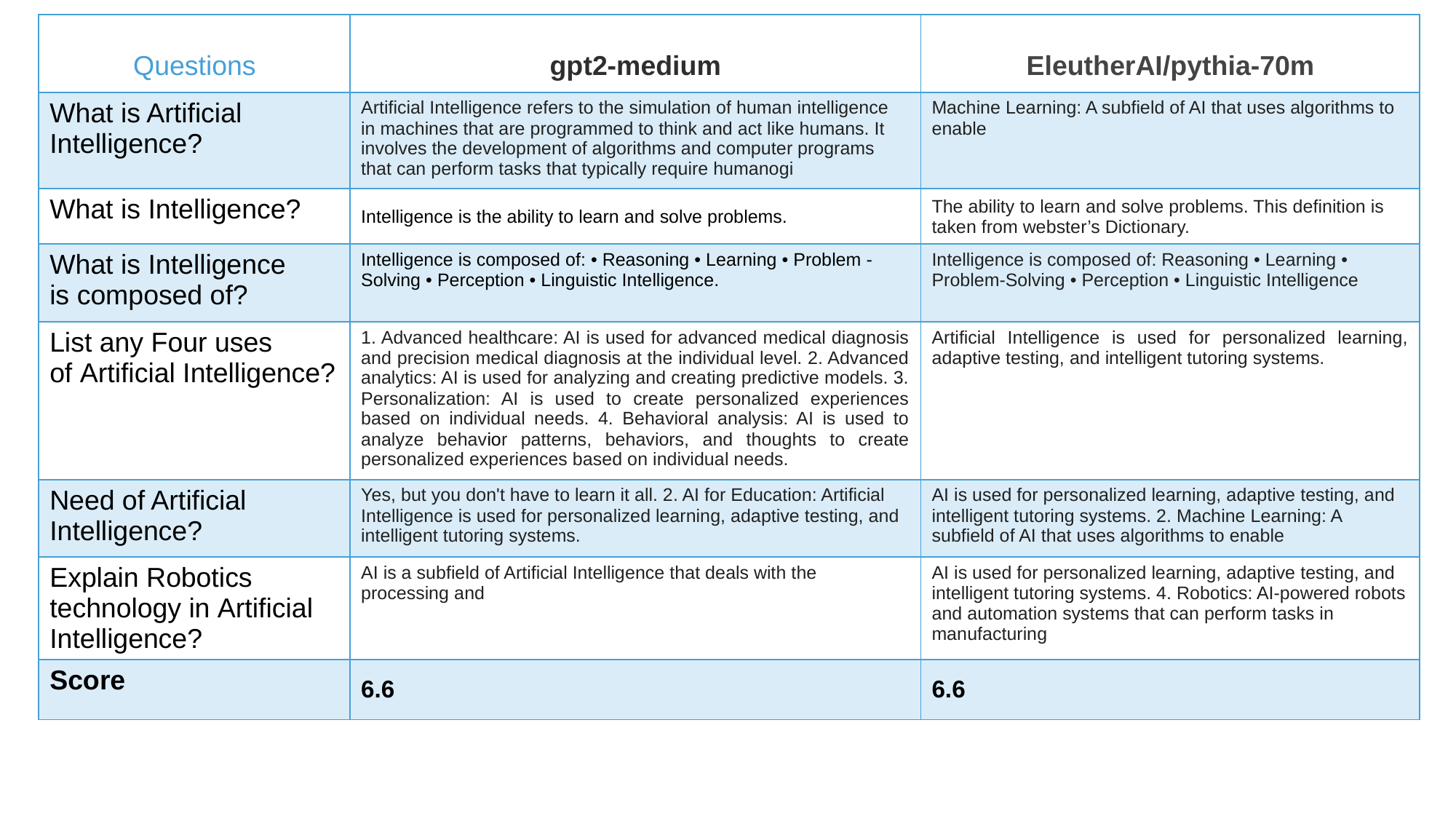

| Questions | gpt2-medium | EleutherAI/pythia-70m |
| --- | --- | --- |
| What is Artificial Intelligence? | Artificial Intelligence refers to the simulation of human intelligence in machines that are programmed to think and act like humans. It involves the development of algorithms and computer programs that can perform tasks that typically require humanogi | Machine Learning: A subfield of AI that uses algorithms to enable |
| What is Intelligence? | ​Intelligence is the ability to learn and solve problems. | The ability to learn and solve problems. This definition is taken from webster’s Dictionary. |
| What is Intelligence is composed of? | ​Intelligence is composed of: • Reasoning • Learning • Problem -Solving • Perception • Linguistic Intelligence. | Intelligence is composed of: Reasoning • Learning • Problem-Solving • Perception • Linguistic Intelligence |
| List any Four uses of Artificial Intelligence? | 1. Advanced healthcare: AI is used for advanced medical diagnosis and precision medical diagnosis at the individual level. 2. Advanced analytics: AI is used for analyzing and creating predictive models. 3. Personalization: AI is used to create personalized experiences based on individual needs. 4. Behavioral analysis: AI is used to analyze behavior patterns, behaviors, and thoughts to create personalized experiences based on individual needs. | Artificial Intelligence is used for personalized learning, adaptive testing, and intelligent tutoring systems. |
| Need of Artificial Intelligence? | Yes, but you don't have to learn it all. 2. AI for Education: Artificial Intelligence is used for personalized learning, adaptive testing, and intelligent tutoring systems. | AI is used for personalized learning, adaptive testing, and intelligent tutoring systems. 2. Machine Learning: A subfield of AI that uses algorithms to enable |
| Explain Robotics technology in Artificial Intelligence? | AI is a subfield of Artificial Intelligence that deals with the processing and | AI is used for personalized learning, adaptive testing, and intelligent tutoring systems. 4. Robotics: AI-powered robots and automation systems that can perform tasks in manufacturing |
| Score​ | 6.6 | 6.6 |